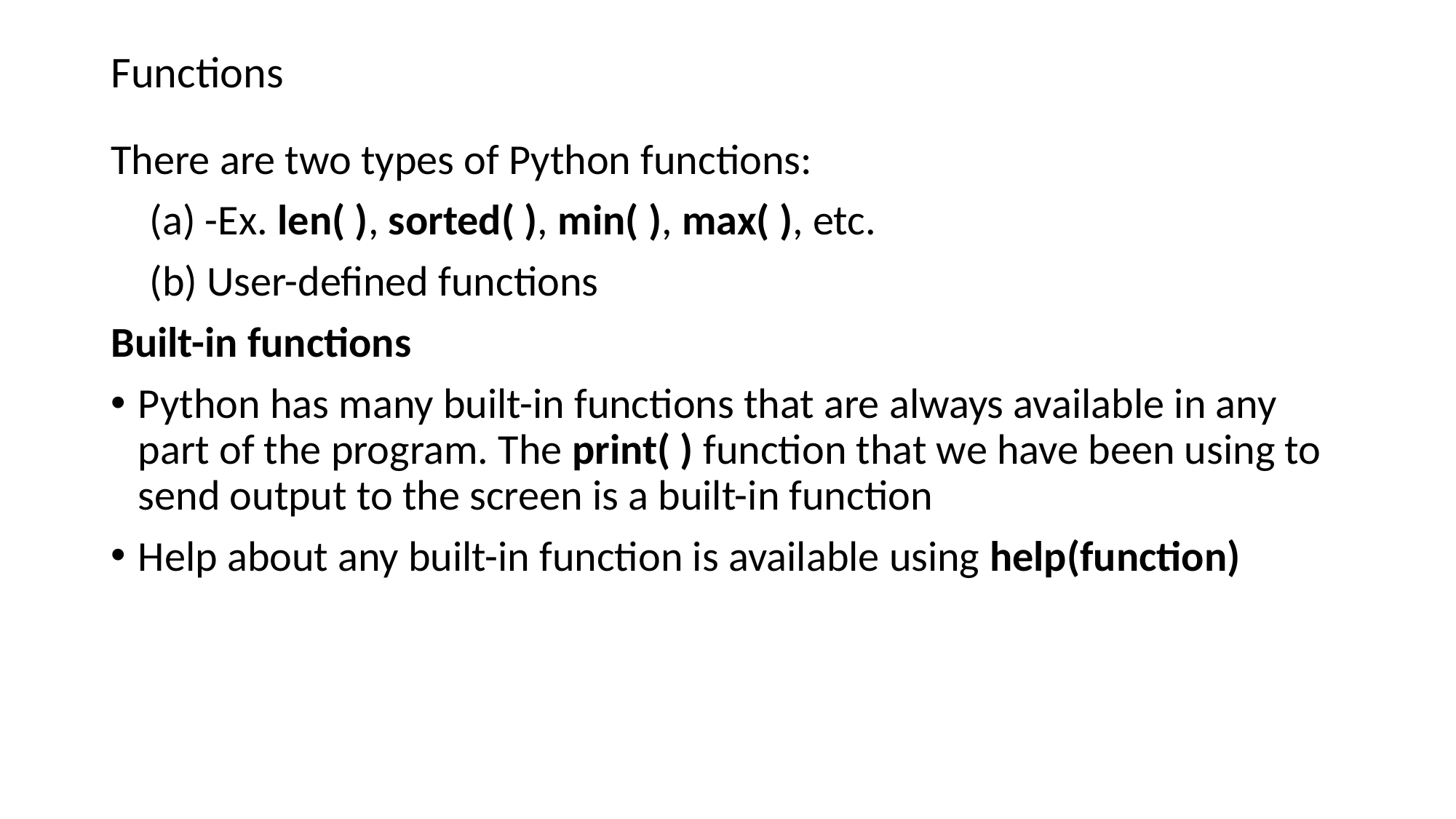

# Functions
There are two types of Python functions:
    (a) -Ex. len( ), sorted( ), min( ), max( ), etc.
    (b) User-defined functions
Built-in functions
Python has many built-in functions that are always available in any part of the program. The print( ) function that we have been using to send output to the screen is a built-in function
Help about any built-in function is available using help(function)